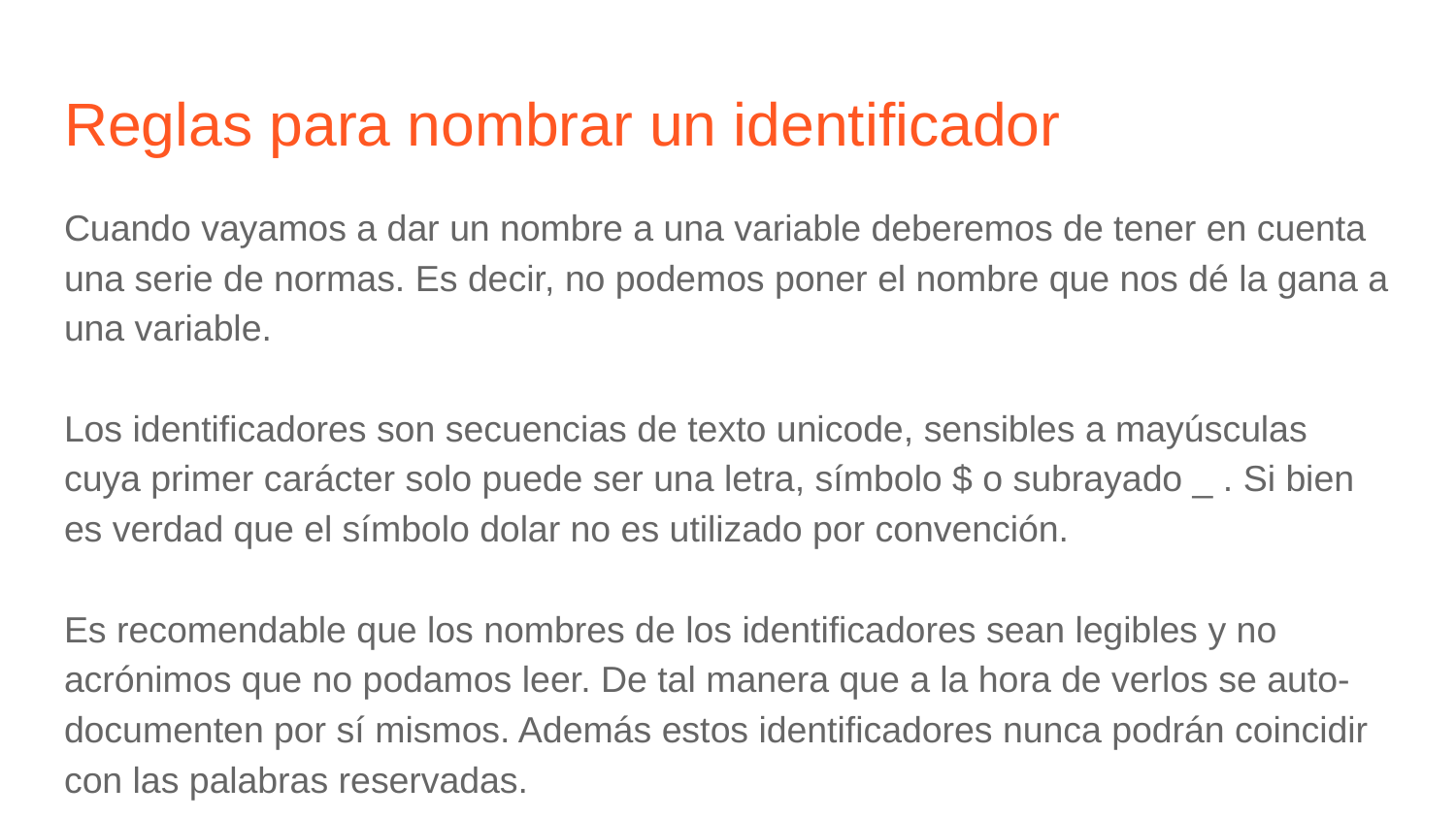

# Reglas para nombrar un identificador
Cuando vayamos a dar un nombre a una variable deberemos de tener en cuenta una serie de normas. Es decir, no podemos poner el nombre que nos dé la gana a una variable.
Los identificadores son secuencias de texto unicode, sensibles a mayúsculas cuya primer carácter solo puede ser una letra, símbolo $ o subrayado _ . Si bien es verdad que el símbolo dolar no es utilizado por convención.
Es recomendable que los nombres de los identificadores sean legibles y no acrónimos que no podamos leer. De tal manera que a la hora de verlos se auto-documenten por sí mismos. Además estos identificadores nunca podrán coincidir con las palabras reservadas.